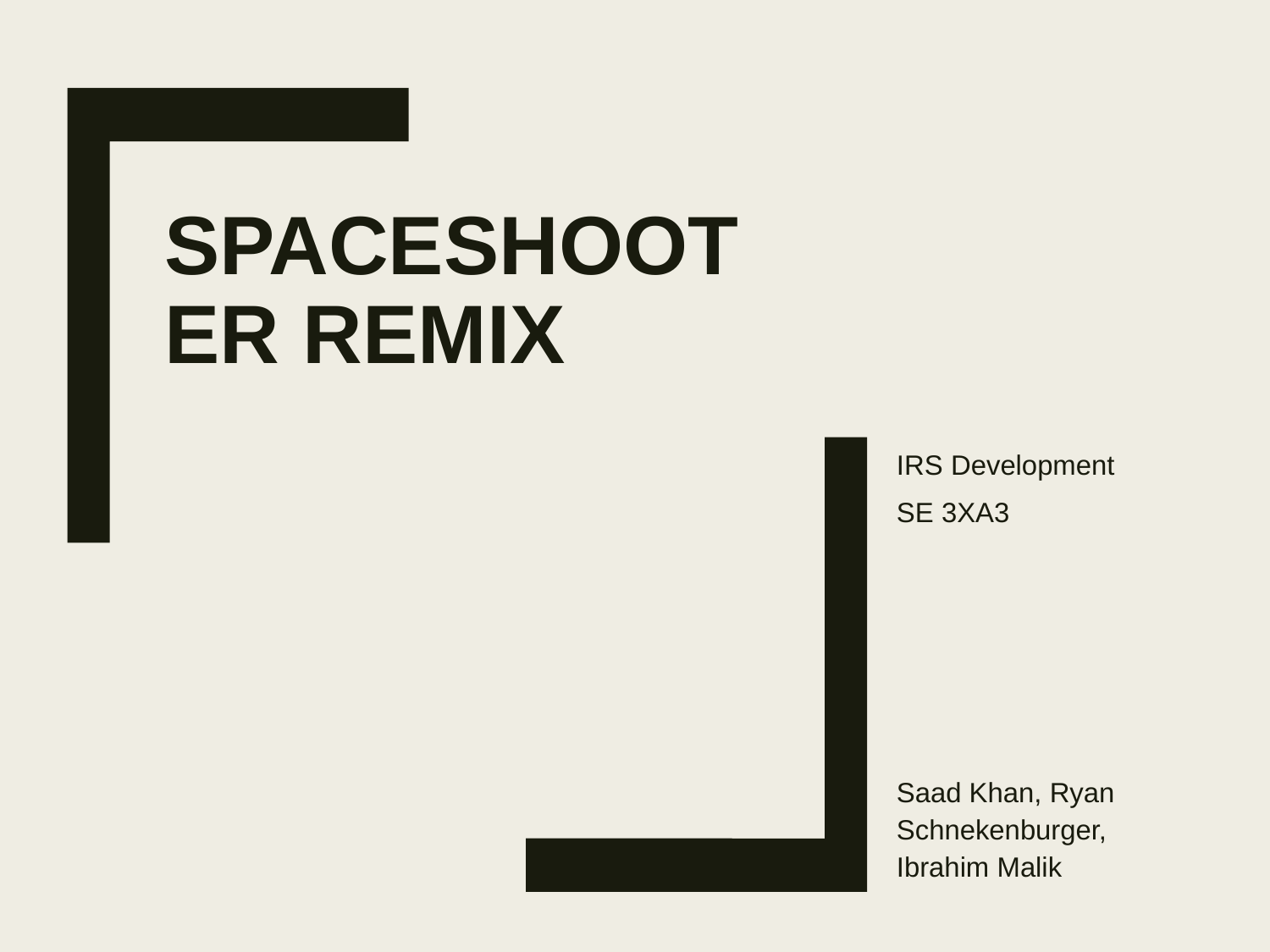

# Spaceshooter remix

IRS Development
SE 3XA3

Saad Khan, Ryan Schnekenburger, Ibrahim Malik